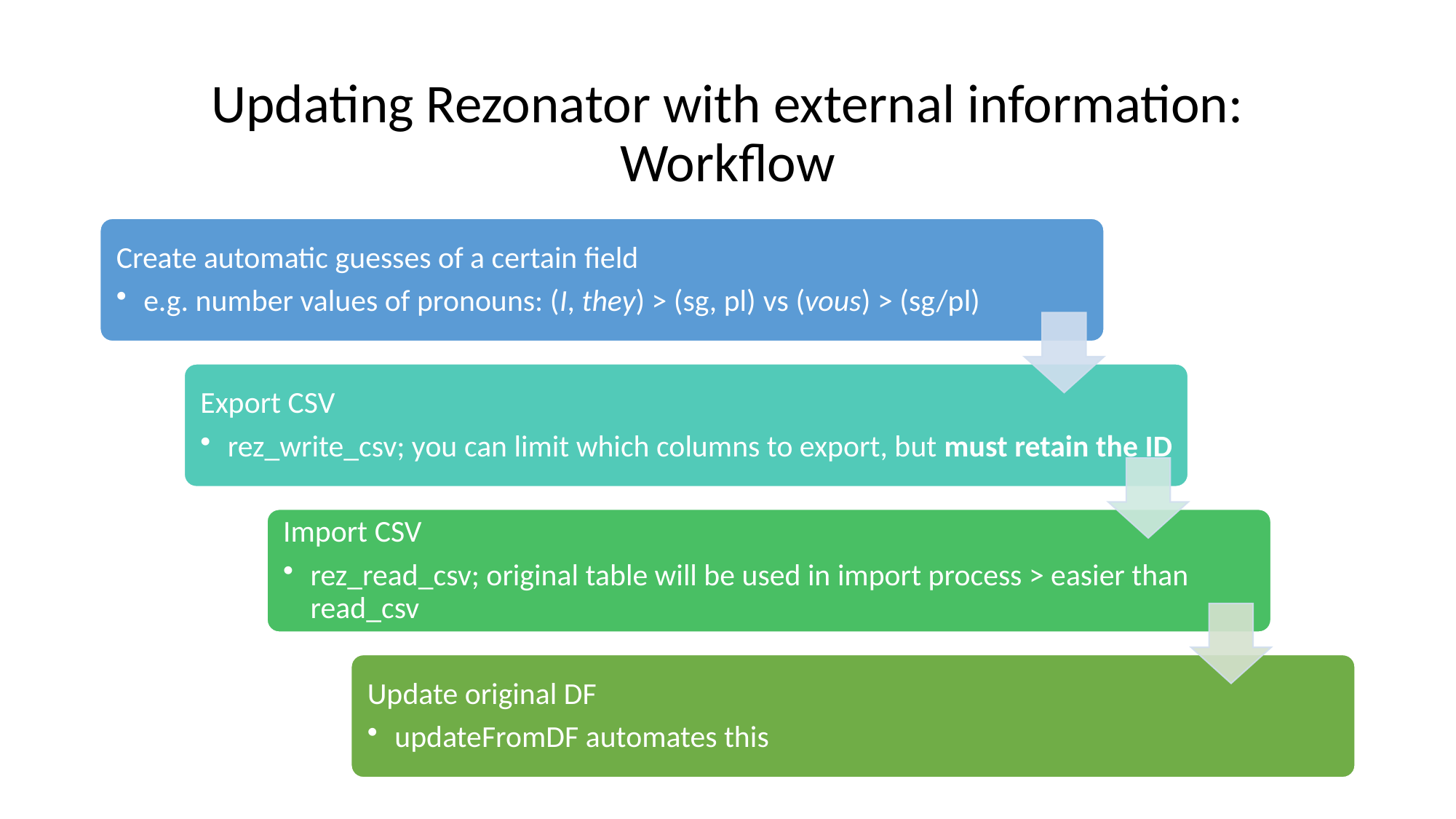

# Updating Rezonator with external information: Workflow
Create automatic guesses of a certain field
e.g. number values of pronouns: (I, they) > (sg, pl) vs (vous) > (sg/pl)
Export CSV
rez_write_csv; you can limit which columns to export, but must retain the ID
Import CSV
rez_read_csv; original table will be used in import process > easier than read_csv
Update original DF
updateFromDF automates this